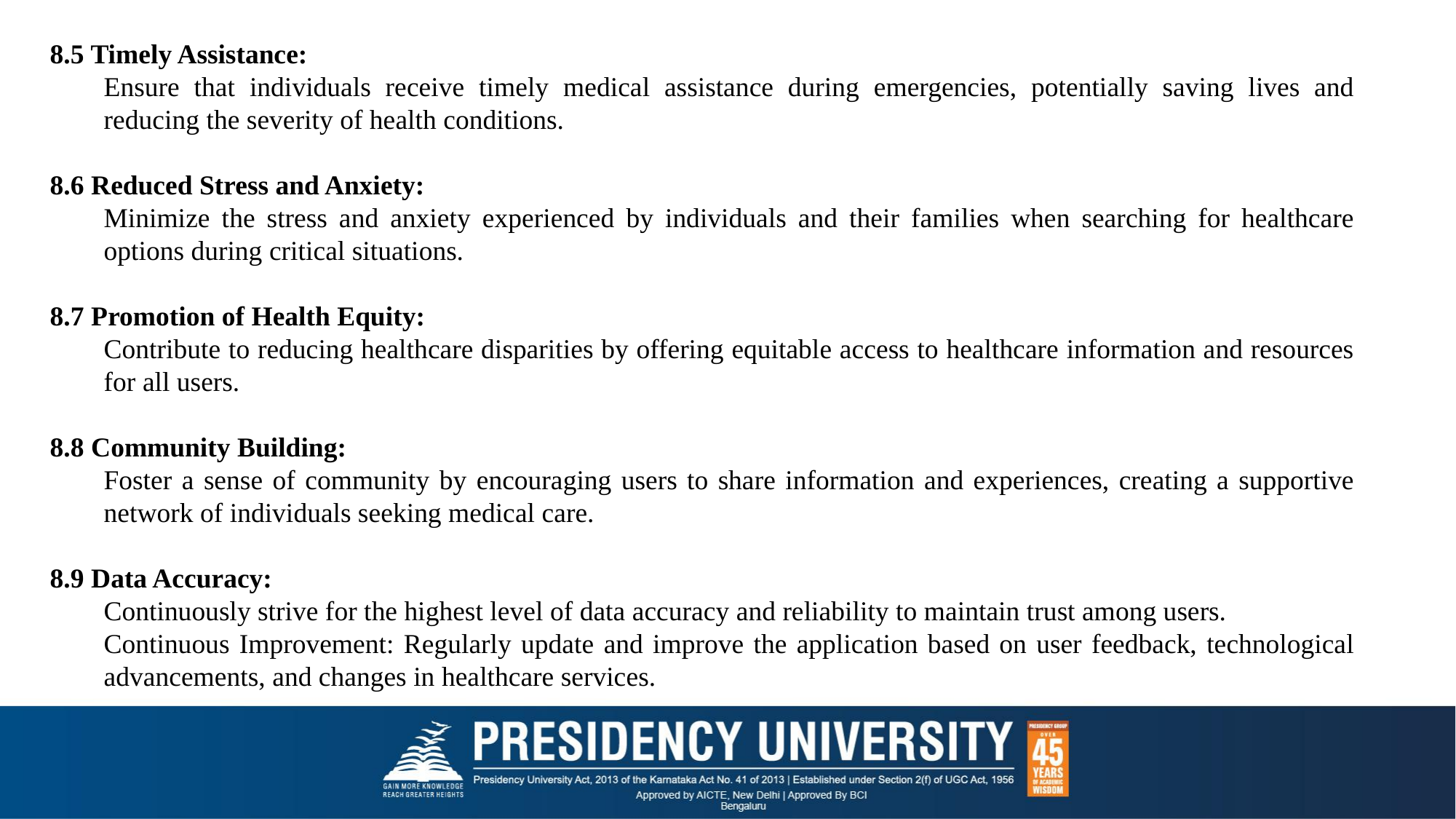

8.5 Timely Assistance:
Ensure that individuals receive timely medical assistance during emergencies, potentially saving lives and reducing the severity of health conditions.

8.6 Reduced Stress and Anxiety:
Minimize the stress and anxiety experienced by individuals and their families when searching for healthcare options during critical situations.

8.7 Promotion of Health Equity:
Contribute to reducing healthcare disparities by offering equitable access to healthcare information and resources for all users.

8.8 Community Building:
Foster a sense of community by encouraging users to share information and experiences, creating a supportive network of individuals seeking medical care.

8.9 Data Accuracy:
Continuously strive for the highest level of data accuracy and reliability to maintain trust among users.
Continuous Improvement: Regularly update and improve the application based on user feedback, technological advancements, and changes in healthcare services.